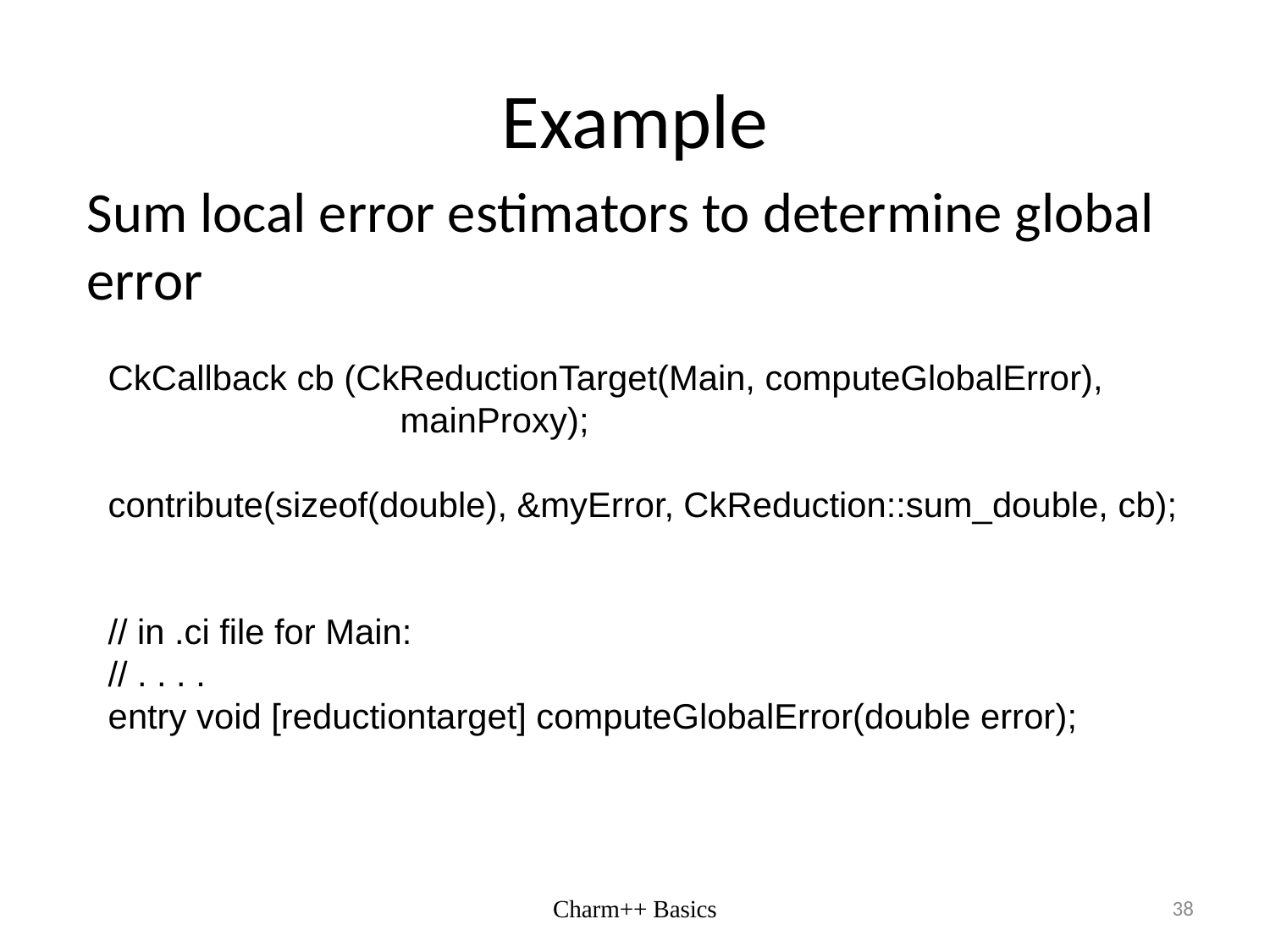

# Example
Sum local error estimators to determine global error
CkCallback cb (CkReductionTarget(Main, computeGlobalError),
                              mainProxy);

contribute(sizeof(double), &myError, CkReduction::sum_double, cb);

// in .ci file for Main:
// . . . .
entry void [reductiontarget] computeGlobalError(double error);
Charm++ Basics
38